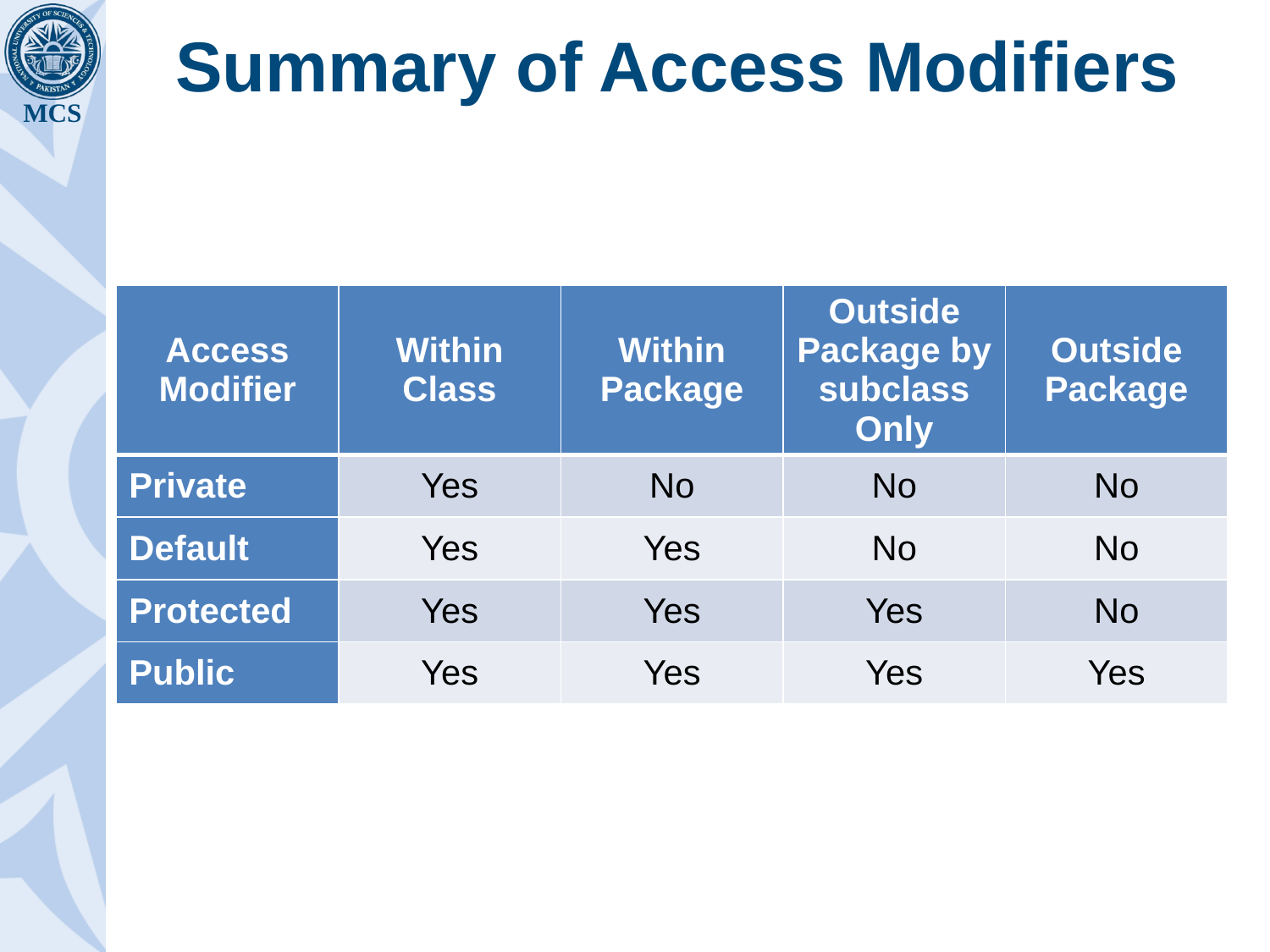

# Summary of Access Modifiers
| Access Modifier | Within Class | Within Package | Outside Package by subclass Only | Outside Package |
| --- | --- | --- | --- | --- |
| Private | Yes | No | No | No |
| Default | Yes | Yes | No | No |
| Protected | Yes | Yes | Yes | No |
| Public | Yes | Yes | Yes | Yes |